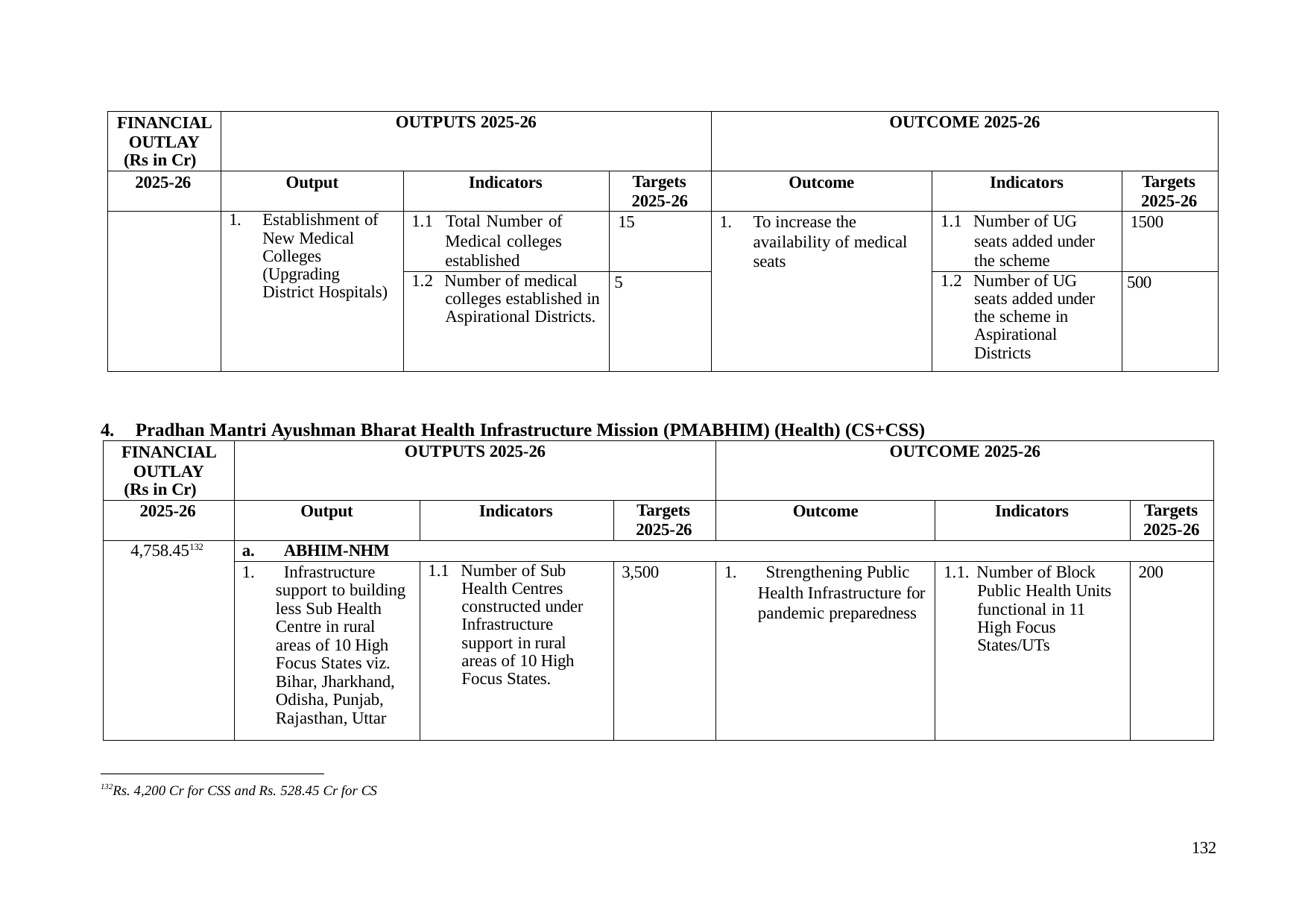

| FINANCIAL OUTLAY (Rs in Cr) | OUTPUTS 2025-26 |  |  | OUTCOME 2025-26 |  |  |
| --- | --- | --- | --- | --- | --- | --- |
| 2025-26 | Output | Indicators | Targets 2025-26 | Outcome | Indicators | Targets 2025-26 |
|  | 1. Establishment of New Medical Colleges (Upgrading District Hospitals) | 1.1 Total Number of Medical colleges established | 15 | 1. To increase the availability of medical seats | 1.1 Number of UG seats added under the scheme | 1500 |
|  |  | 1.2 Number of medical colleges established in Aspirational Districts. | 5 |  | 1.2 Number of UG seats added under the scheme in Aspirational Districts | 500 |
4.	Pradhan Mantri Ayushman Bharat Health Infrastructure Mission (PMABHIM) (Health) (CS+CSS)
| FINANCIAL OUTLAY (Rs in Cr) | OUTPUTS 2025-26 |  |  | OUTCOME 2025-26 |  |  |
| --- | --- | --- | --- | --- | --- | --- |
| 2025-26 | Output | Indicators | Targets 2025-26 | Outcome | Indicators | Targets 2025-26 |
| 4,758.45132 | a. ABHIM-NHM |  |  |  |  |  |
|  | 1. Infrastructure support to building less Sub Health Centre in rural areas of 10 High Focus States viz. Bihar, Jharkhand, Odisha, Punjab, Rajasthan, Uttar | 1.1 Number of Sub Health Centres constructed under Infrastructure support in rural areas of 10 High Focus States. | 3,500 | 1. Strengthening Public Health Infrastructure for pandemic preparedness | 1.1. Number of Block Public Health Units functional in 11 High Focus States/UTs | 200 |

132Rs. 4,200 Cr for CSS and Rs. 528.45 Cr for CS
132